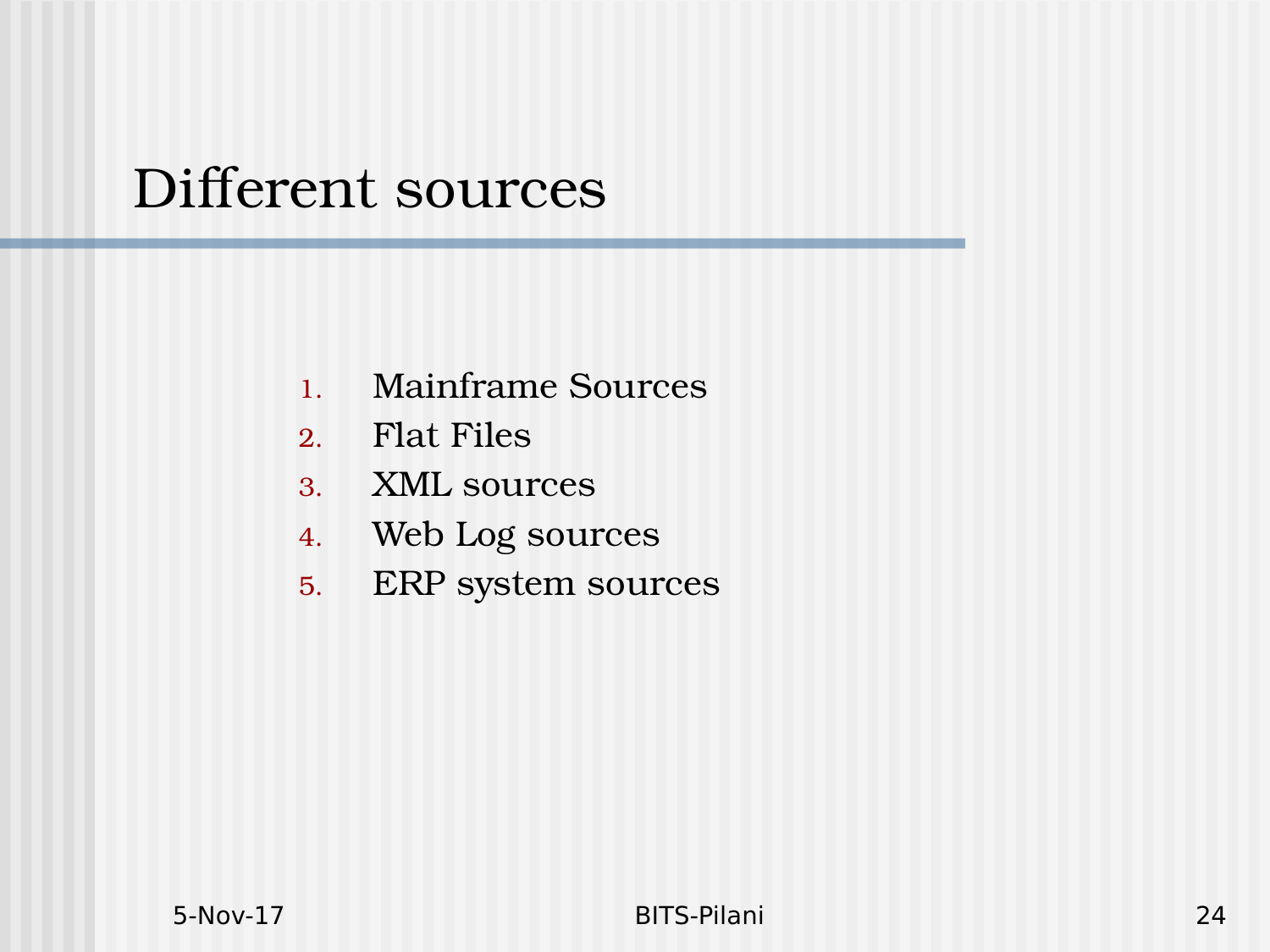

# Different sources

Mainframe Sources
Flat Files
XML sources
Web Log sources
ERP system sources
5-Nov-17
BITS-Pilani
24